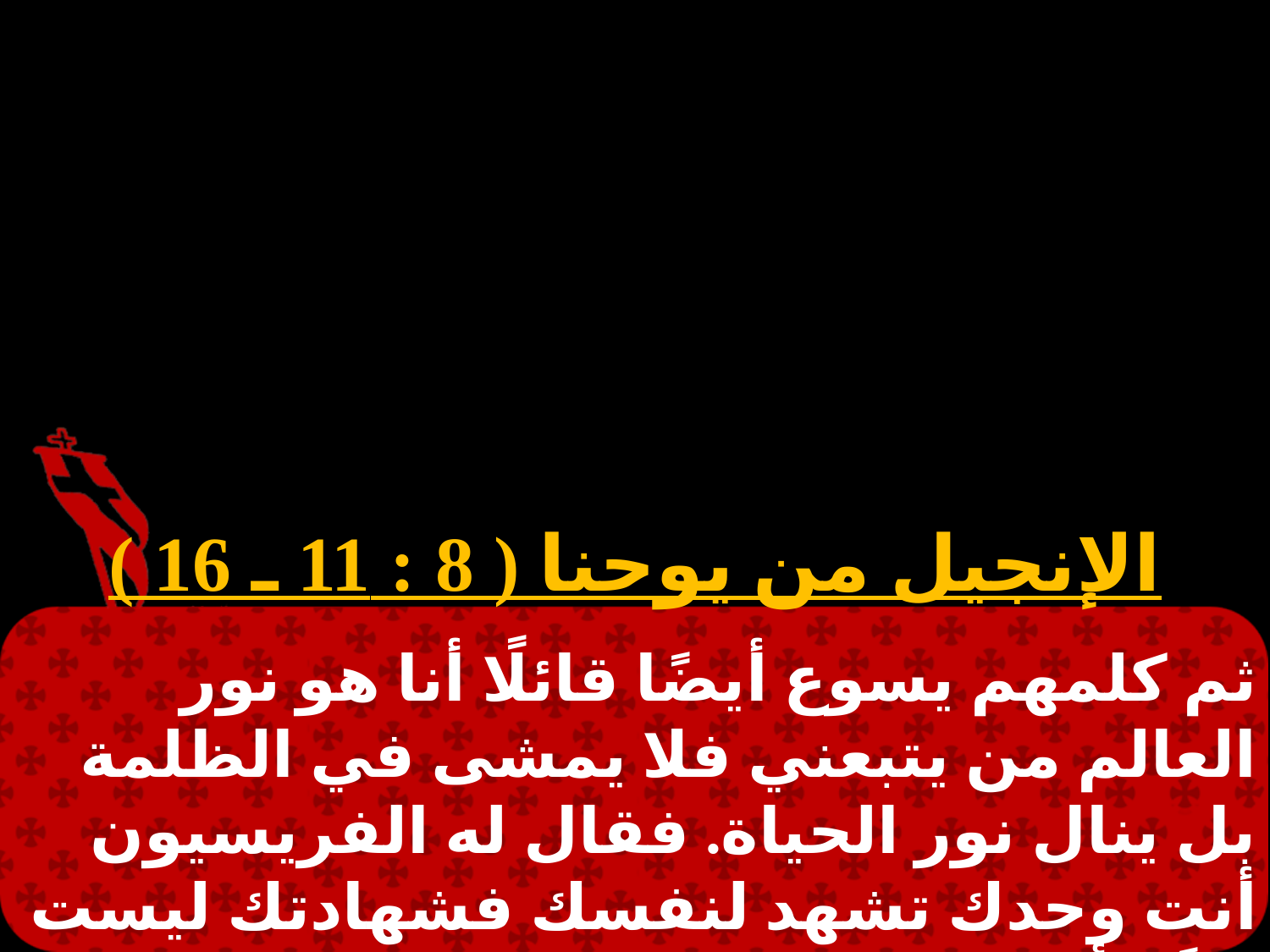

الإنجيل من يوحنا ( 8 : 11 ـ 16 )
ثم كلمهم يسوع أيضًا قائلًا أنا هو نور العالم من يتبعني فلا يمشى في الظلمة بل ينال نور الحياة. فقال له الفريسيون أنت وحدك تشهد لنفسك فشهادتك ليست حقًا. أجاب يسوع وقال لهم إني وإن